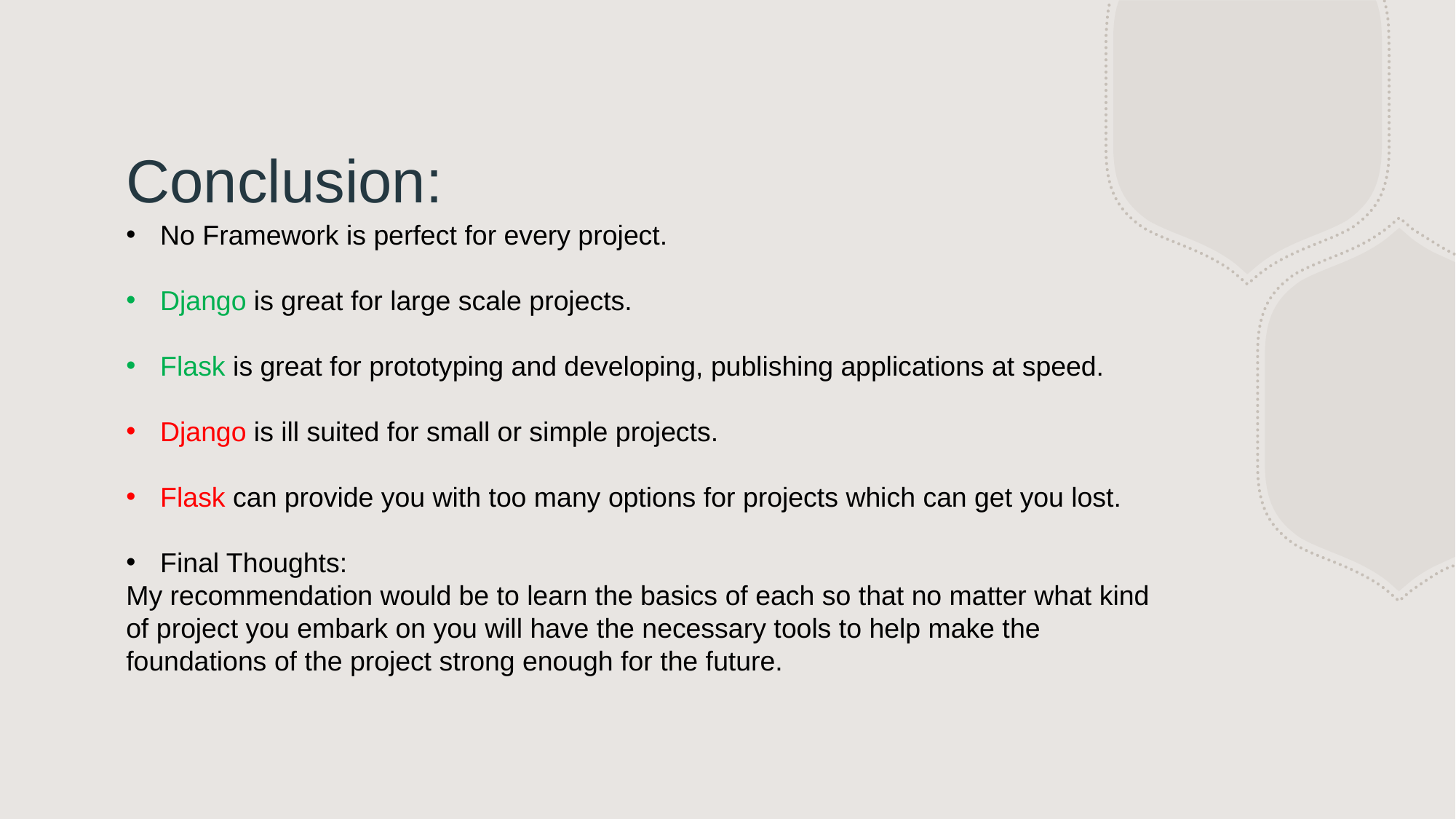

# Conclusion:
No Framework is perfect for every project.

Django is great for large scale projects.

Flask is great for prototyping and developing, publishing applications at speed.

Django is ill suited for small or simple projects.

Flask can provide you with too many options for projects which can get you lost.

Final Thoughts:
My recommendation would be to learn the basics of each so that no matter what kind of project you embark on you will have the necessary tools to help make the foundations of the project strong enough for the future.